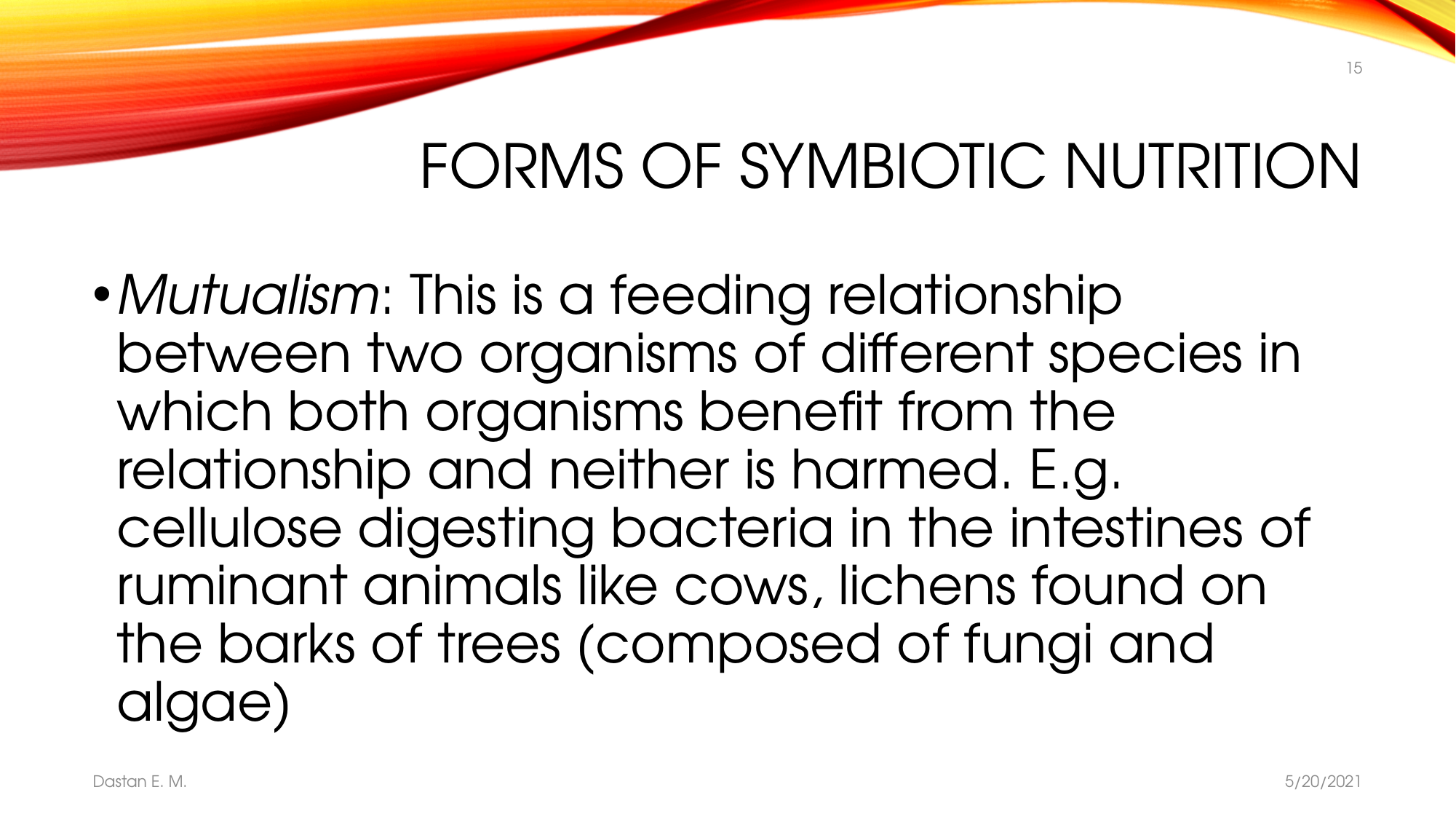

15
# Forms of symbiotic nutrition
Mutualism: This is a feeding relationship between two organisms of different species in which both organisms benefit from the relationship and neither is harmed. E.g. cellulose digesting bacteria in the intestines of ruminant animals like cows, lichens found on the barks of trees (composed of fungi and algae)

Dastan E. M.
5/20/2021